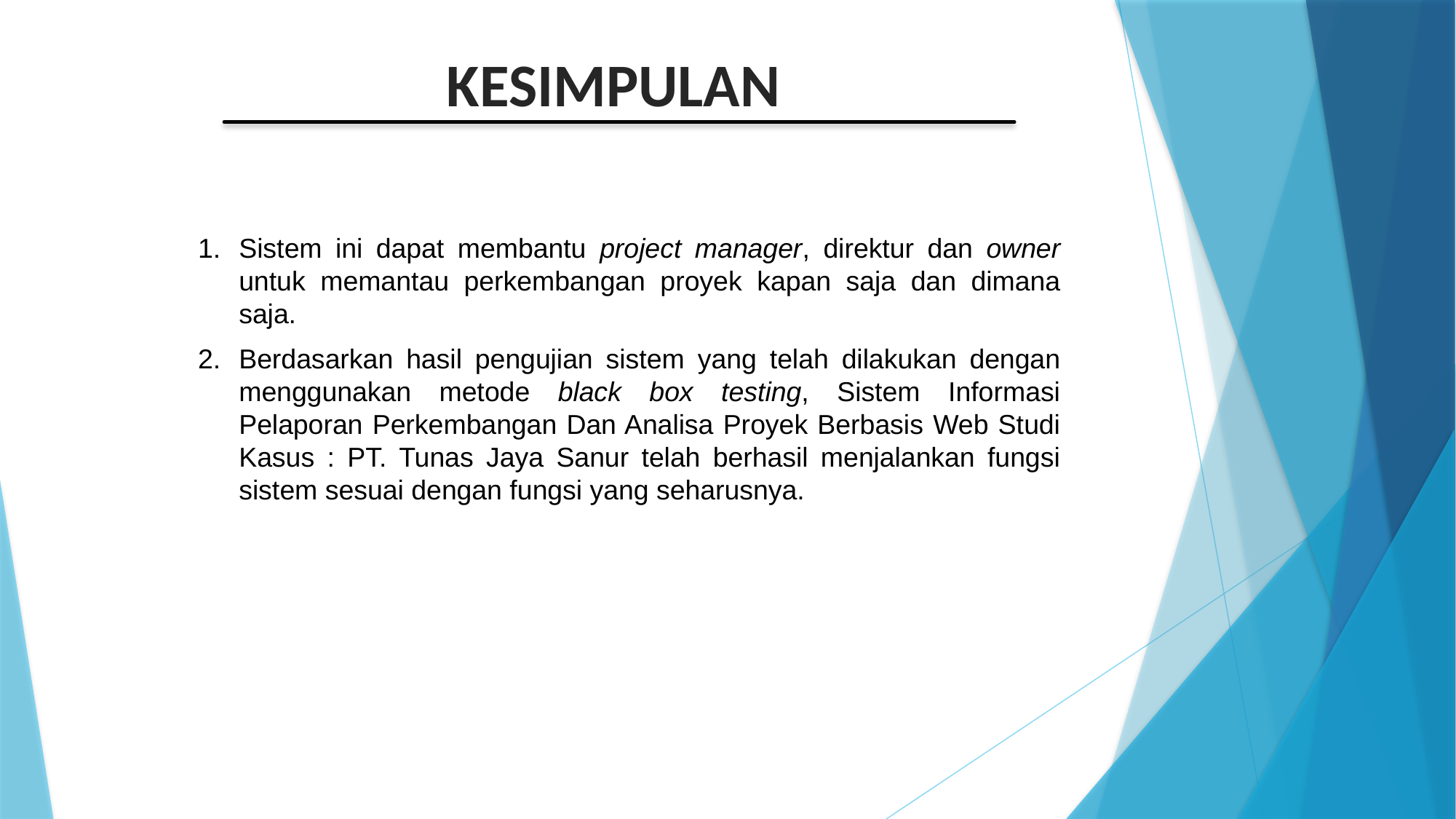

KESIMPULAN
Sistem ini dapat membantu project manager, direktur dan owner untuk memantau perkembangan proyek kapan saja dan dimana saja.
Berdasarkan hasil pengujian sistem yang telah dilakukan dengan menggunakan metode black box testing, Sistem Informasi Pelaporan Perkembangan Dan Analisa Proyek Berbasis Web Studi Kasus : PT. Tunas Jaya Sanur telah berhasil menjalankan fungsi sistem sesuai dengan fungsi yang seharusnya.